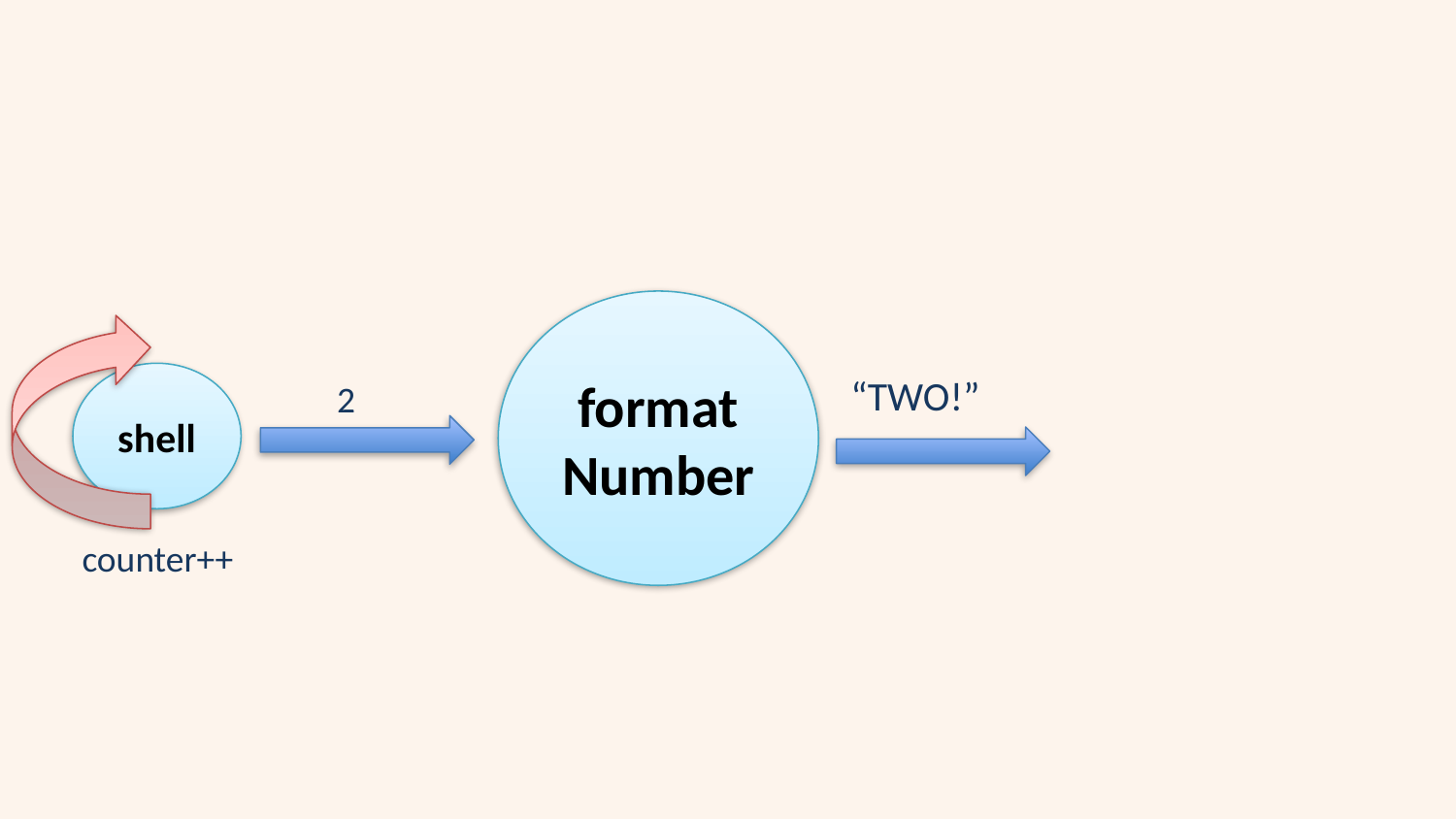

#
format
Number

shell
“TWO!”
2

counter++